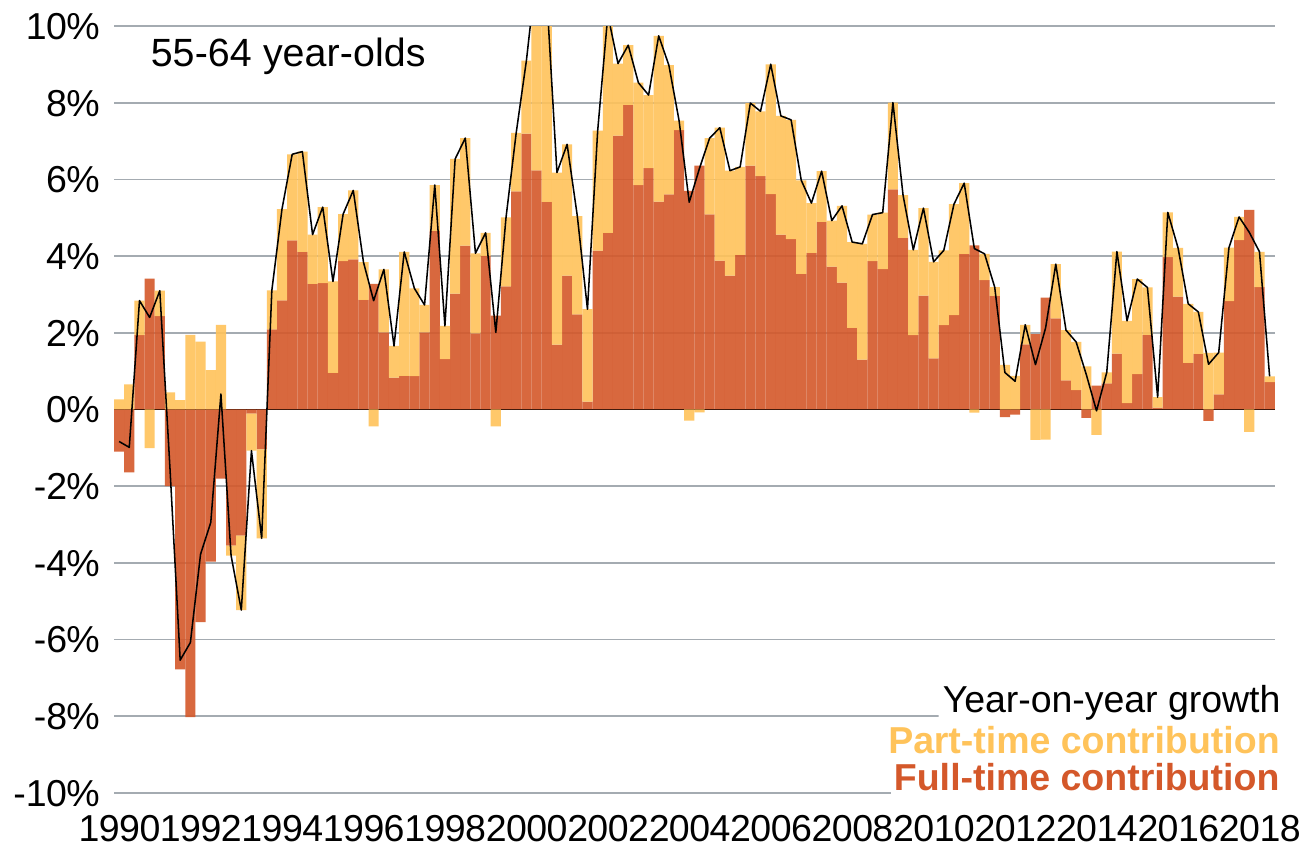

### Chart

| Category | FT cont | PT cont | CHANGE |
|---|---|---|---|
| 1990 | -0.011009495702699173 | 0.0026426897172350345 | -0.008366805985464139 |
| 1990 | -0.016436992419865577 | 0.00654486040501078 | -0.009892132014854798 |
| 1990 | 0.019381078761218813 | 0.00900563012672795 | 0.02838670888794676 |
| 1990 | 0.034153388605739854 | -0.010136356497065112 | 0.024017032108674743 |
| 1991 | 0.02432141889320705 | 0.006645037966325698 | 0.030966456859532747 |
| 1991 | -0.02001908109733168 | 0.004451984017286329 | -0.01556709708004535 |
| 1991 | -0.06781908713421542 | 0.002416495930626792 | -0.06540259120358863 |
| 1991 | -0.08030103727425505 | 0.01948766698880873 | -0.060813370285446325 |
| 1992 | -0.05551651162927087 | 0.01772735364830242 | -0.03778915798096845 |
| 1992 | -0.03972964258007776 | 0.010230922862543432 | -0.029498719717534327 |
| 1992 | -0.0180482204188175 | 0.022075328229922878 | 0.004027107811105379 |
| 1992 | -0.0355392440725506 | -0.0025861390918139964 | -0.0381253831643646 |
| 1993 | -0.032964625400515944 | -0.019385356685326868 | -0.05234998208584281 |
| 1993 | -0.0010871881483719272 | -0.009682025258186242 | -0.010769213406558169 |
| 1993 | -0.010412957753665401 | -0.023223589604291987 | -0.03363654735795739 |
| 1993 | 0.020896035238445663 | 0.010141478302085498 | 0.03103751354053116 |
| 1994 | 0.02847247988126254 | 0.023790890202739653 | 0.0522633700840022 |
| 1994 | 0.04413251877779351 | 0.022451493862180667 | 0.06658401263997418 |
| 1994 | 0.0411275956957323 | 0.02614050306431989 | 0.06726809876005219 |
| 1994 | 0.03273406452255897 | 0.012889610921797913 | 0.04562367544435688 |
| 1995 | 0.03294274412483965 | 0.01983925177688488 | 0.05278199590172453 |
| 1995 | 0.00957175585415924 | 0.023826237767888538 | 0.033397993622047775 |
| 1995 | 0.03868327101056574 | 0.012248985276373652 | 0.05093225628693939 |
| 1995 | 0.03915529014198643 | 0.017995340902799545 | 0.057150631044785974 |
| 1996 | 0.02860045371754415 | 0.00981600888224697 | 0.03841646259979112 |
| 1996 | 0.032783071411926476 | -0.004417664480775505 | 0.02836540693115097 |
| 1996 | 0.02013544486335024 | 0.016404472431466186 | 0.036539917294816426 |
| 1996 | 0.008302516717072961 | 0.008262268324163524 | 0.016564785041236485 |
| 1997 | 0.008758116305272925 | 0.03235933356921023 | 0.04111744987448315 |
| 1997 | 0.008712570563862893 | 0.022870623824090316 | 0.031583194387953206 |
| 1997 | 0.02010232872479667 | 0.0071657169505208815 | 0.02726804567531755 |
| 1997 | 0.04656740734831799 | 0.011988371192591881 | 0.058555778540909875 |
| 1998 | 0.013134850327301297 | 0.008651204117428837 | 0.021786054444730134 |
| 1998 | 0.030219502517704513 | 0.03512040376073804 | 0.06533990627844255 |
| 1998 | 0.042743055304029234 | 0.02805736102121369 | 0.07080041632524292 |
| 1998 | 0.019814817278230142 | 0.020919741697040785 | 0.040734558975270924 |
| 1999 | 0.040083582544219204 | 0.00599741649363044 | 0.046080999037849645 |
| 1999 | 0.02448418693539822 | -0.004381440434482712 | 0.020102746500915508 |
| 1999 | 0.03207792364580842 | 0.018042411021517803 | 0.050120334667326225 |
| 1999 | 0.0568812714152957 | 0.015276585427237595 | 0.07215785684253329 |
| 2000 | 0.07196715934249051 | 0.019057437116896753 | 0.09102459645938726 |
| 2000 | 0.06240386618932915 | 0.052124702792482325 | 0.11452856898181148 |
| 2000 | 0.05413382945262519 | 0.05368964807304716 | 0.10782347752567234 |
| 2000 | 0.016944094215538708 | 0.044857861580756365 | 0.06180195579629508 |
| 2001 | 0.03488387138292056 | 0.034277911448174235 | 0.0691617828310948 |
| 2001 | 0.0247835830710044 | 0.02565800056324217 | 0.05044158363424657 |
| 2001 | 0.0020578819679402368 | 0.024087108400168204 | 0.02614499036810844 |
| 2001 | 0.04146598162382657 | 0.031301267593858165 | 0.07276724921768474 |
| 2002 | 0.046048334065513175 | 0.0568608553154627 | 0.10290918938097587 |
| 2002 | 0.0714575128105873 | 0.018785467200655277 | 0.09024298001124259 |
| 2002 | 0.07947229070725483 | 0.015553208622604158 | 0.09502549932985899 |
| 2002 | 0.05853873962770541 | 0.026715236727950138 | 0.08525397635565554 |
| 2003 | 0.06294773047737456 | 0.01906494699619316 | 0.08201267747356772 |
| 2003 | 0.05418897525385573 | 0.04327885717498299 | 0.09746783242883872 |
| 2003 | 0.056101918233213255 | 0.033708071667365655 | 0.08980998990057891 |
| 2003 | 0.07284619297989968 | 0.0025164193583605255 | 0.07536261233826021 |
| 2004 | 0.057009519021609154 | -0.0029365968362571127 | 0.05407292218535204 |
| 2004 | 0.06360969737422392 | -0.000740248978681377 | 0.06286944839554255 |
| 2004 | 0.050864060632325014 | 0.01990558723114367 | 0.07076964786346868 |
| 2004 | 0.038835561264785504 | 0.03465691085029236 | 0.07349247211507787 |
| 2005 | 0.03491491594939784 | 0.027377908232700515 | 0.06229282418209836 |
| 2005 | 0.040302686542395584 | 0.022965881551064556 | 0.06326856809346014 |
| 2005 | 0.06358959081168769 | 0.016347963479269995 | 0.07993755429095768 |
| 2005 | 0.06088756934154768 | 0.016884783586548744 | 0.07777235292809642 |
| 2006 | 0.056164662054792716 | 0.03388747307325732 | 0.09005213512805003 |
| 2006 | 0.04557408199178445 | 0.031007907764862553 | 0.076581989756647 |
| 2006 | 0.04440389094015465 | 0.03116179568405607 | 0.07556568662421072 |
| 2006 | 0.035349049595165195 | 0.02443812498760148 | 0.059787174582766674 |
| 2007 | 0.04081516746640468 | 0.013020938814719293 | 0.05383610628112397 |
| 2007 | 0.04894739623597934 | 0.013212402629988207 | 0.06215979886596754 |
| 2007 | 0.037246354972869385 | 0.012028781128403492 | 0.049275136101272876 |
| 2007 | 0.03311658157455225 | 0.019997137932763705 | 0.05311371950731596 |
| 2008 | 0.021284563187305965 | 0.022377277424074797 | 0.04366184061138076 |
| 2008 | 0.013001282745935807 | 0.030199482353377202 | 0.04320076509931301 |
| 2008 | 0.03872802511872893 | 0.012126395464892033 | 0.05085442058362096 |
| 2008 | 0.03661741501474357 | 0.014727974728230384 | 0.05134538974297395 |
| 2009 | 0.05744405788980223 | 0.022623620947948817 | 0.08006767883775105 |
| 2009 | 0.044783369604567705 | 0.011096989504923396 | 0.0558803591094911 |
| 2009 | 0.01940259113301417 | 0.022242796490795084 | 0.04164538762380925 |
| 2009 | 0.02967475593083691 | 0.02285908602428843 | 0.05253384195512534 |
| 2010 | 0.013316626703848573 | 0.025182894416265967 | 0.03849952112011454 |
| 2010 | 0.021993948366973236 | 0.019511536208088757 | 0.04150548457506199 |
| 2010 | 0.024633758887676698 | 0.028931385016852447 | 0.05356514390452914 |
| 2010 | 0.0406037134377247 | 0.018422127534724 | 0.0590258409724487 |
| 2011 | 0.04282739238248294 | -0.0008462161159223943 | 0.041981176266560546 |
| 2011 | 0.03376565900027043 | 0.006838512444813675 | 0.04060417144508411 |
| 2011 | 0.029610825813763533 | 0.0022946933215964955 | 0.03190551913536003 |
| 2011 | -0.001978086567375545 | 0.011615817268622389 | 0.009637730701246844 |
| 2012 | -0.0013846772414242388 | 0.008746540493459009 | 0.0073618632520347695 |
| 2012 | 0.016957896561944692 | 0.005133510678002632 | 0.022091407239947326 |
| 2012 | 0.019646806780344618 | -0.007950092637856733 | 0.011696714142487885 |
| 2012 | 0.029196607406251768 | -0.007902475334002223 | 0.021294132072249547 |
| 2013 | 0.023744301810886225 | 0.014171330237265732 | 0.03791563204815196 |
| 2013 | 0.0075670524435573604 | 0.013115266181805774 | 0.020682318625363134 |
| 2013 | 0.005067980528948671 | 0.012539373204252885 | 0.017607353733201554 |
| 2013 | -0.002172555302081826 | 0.011203113535235577 | 0.00903055823315375 |
| 2014 | 0.0062490133646566646 | -0.006613662529705985 | -0.00036464916504932044 |
| 2014 | 0.0068301562563583005 | 0.0028380768000135018 | 0.009668233056371801 |
| 2014 | 0.014602878895003557 | 0.026563062796255744 | 0.0411659416912593 |
| 2014 | 0.0016728551884521584 | 0.021464287035044865 | 0.023137142223497022 |
| 2015 | 0.009196105861230736 | 0.024819586756782384 | 0.03401569261801312 |
| 2015 | 0.01947526309976521 | 0.012345660438787242 | 0.031820923538552454 |
| 2015 | 0.00047891686691223467 | 0.0027400898832070654 | 0.0032190067501193 |
| 2015 | 0.039711106841079216 | 0.011682388718207986 | 0.051393495559287204 |
| 2016 | 0.02941846812377421 | 0.012755412995521796 | 0.04217388111929601 |
| 2016 | 0.012182793474043592 | 0.015378732733234706 | 0.027561526207278298 |
| 2016 | 0.014513960024455118 | 0.010931044105588308 | 0.025445004130043428 |
| 2016 | -0.0029725897137350948 | 0.014760237436987586 | 0.011787647723252491 |
| 2017 | 0.003900349899948154 | 0.010938350361907783 | 0.014838700261855936 |
| 2017 | 0.02823249011282672 | 0.013975850420884625 | 0.04220834053371134 |
| 2017 | 0.0442071372219679 | 0.006023951797028028 | 0.05023108901899593 |
| 2017 | 0.052100189772309305 | -0.005880604628507625 | 0.04621958514380168 |
| 2018 | 0.03190922585146027 | 0.009237059950457862 | 0.041146285801918134 |
| 2018 | 0.0071548649078367384 | 0.001475032335859676 | 0.008629897243696415 |
55-64 year-olds
Year-on-year growth
Part-time contribution
Full-time contribution